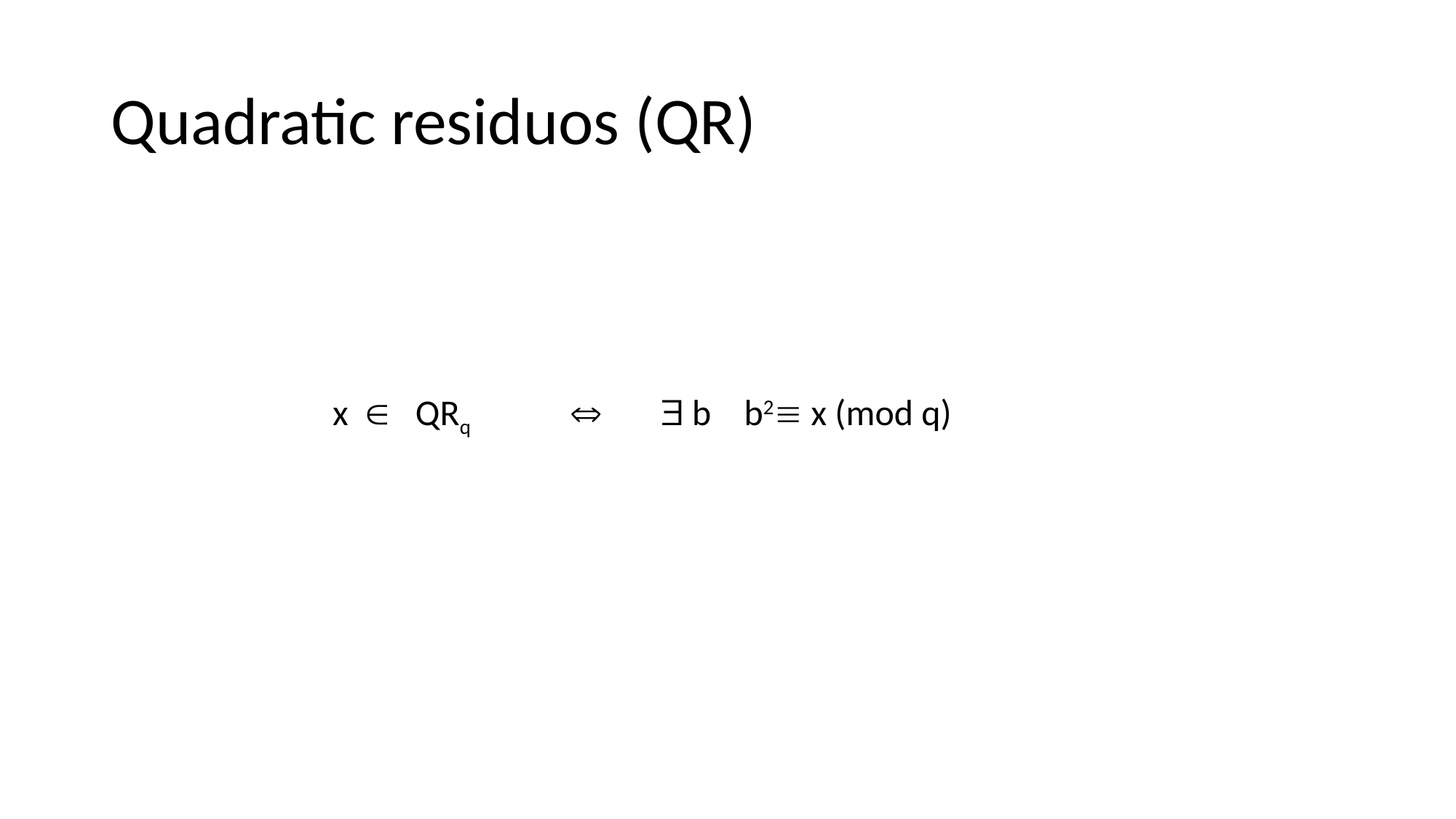

# Quadratic residuos (QR)
x  ∈   QRq            ⇔       ∃ b    b2≡ x (mod q)